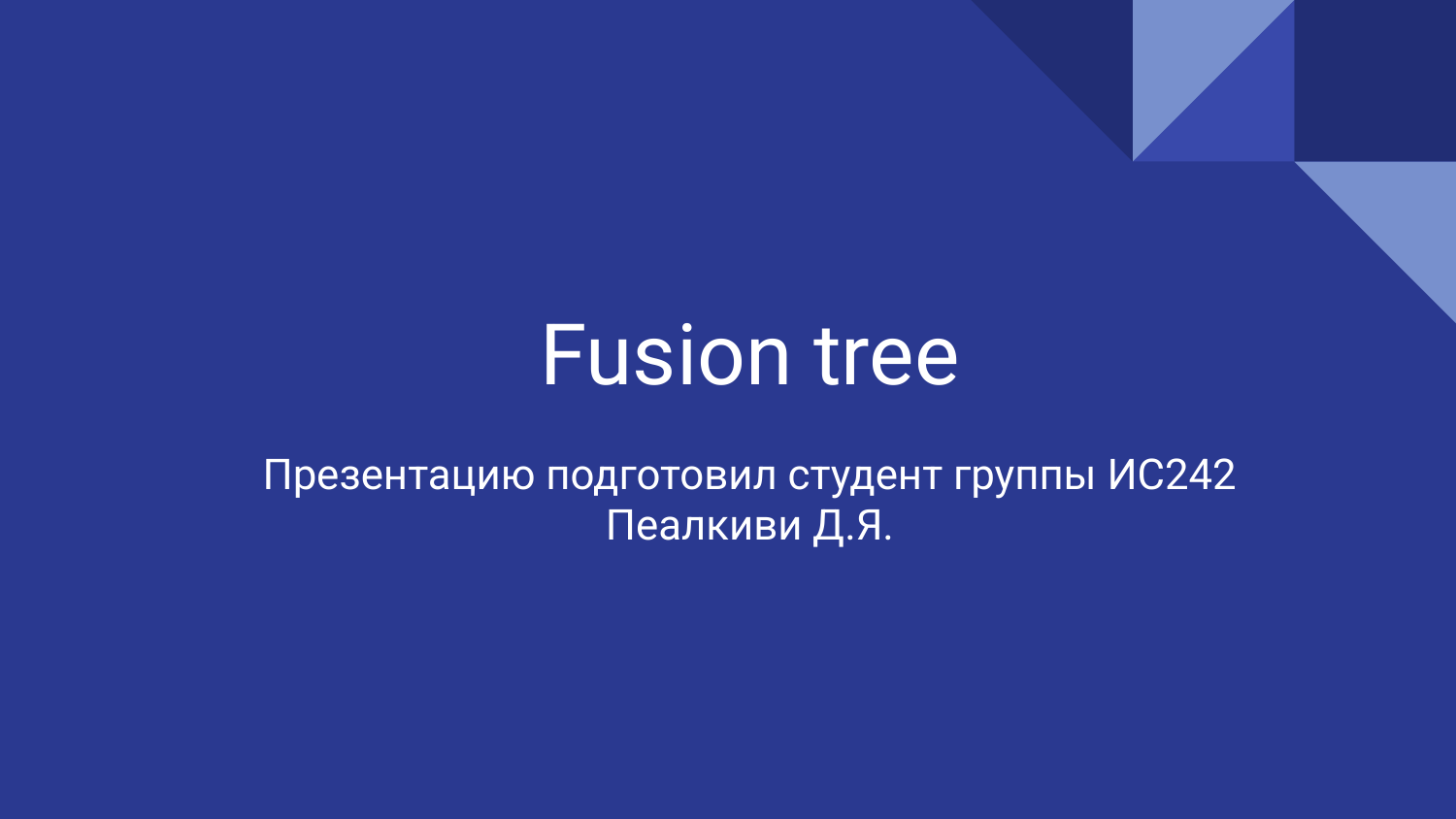

# Fusion tree
Презентацию подготовил студент группы ИС242
Пеалкиви Д.Я.